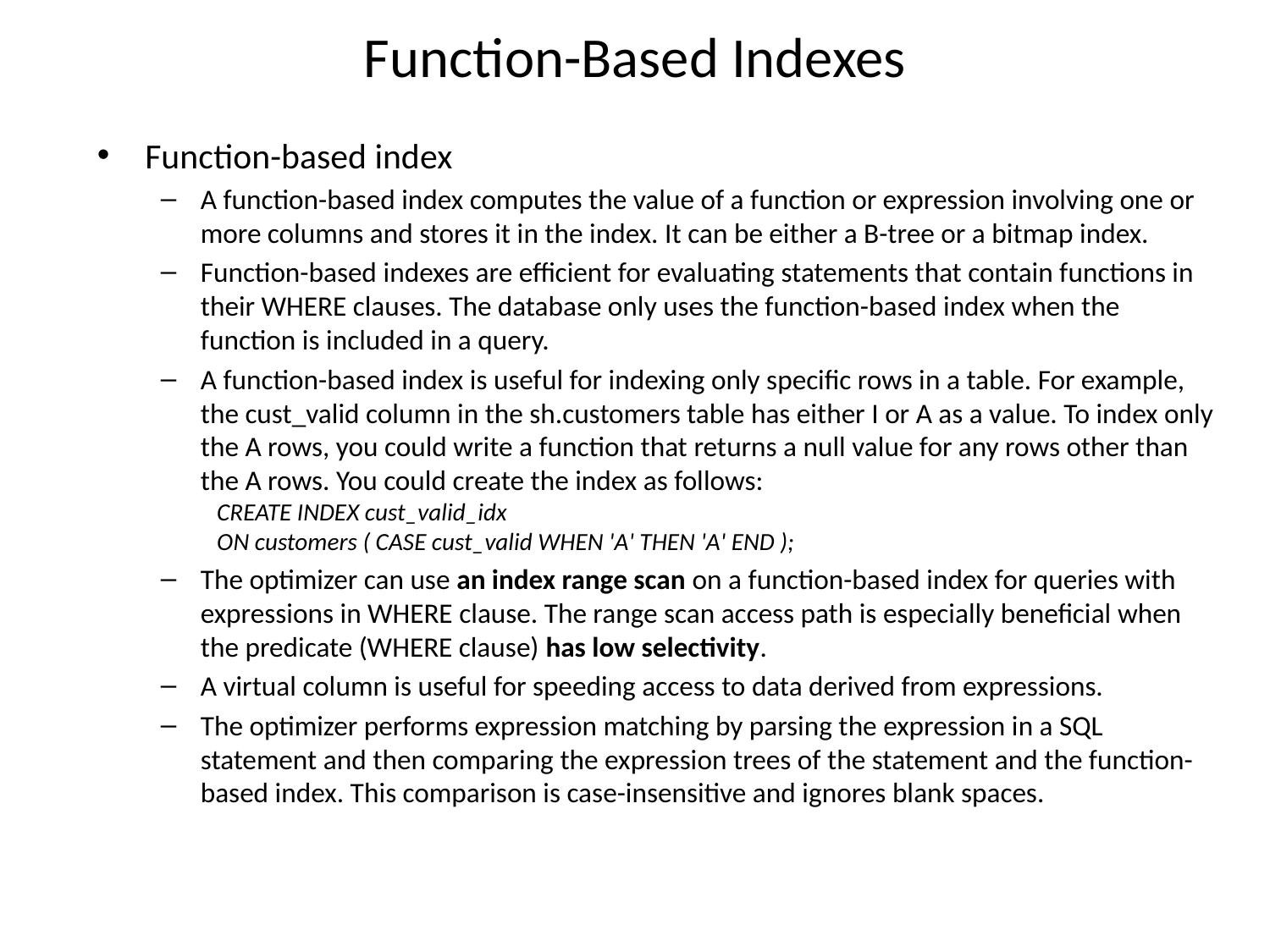

# Function-Based Indexes
Function-based index
A function-based index computes the value of a function or expression involving one or more columns and stores it in the index. It can be either a B-tree or a bitmap index.
Function-based indexes are efficient for evaluating statements that contain functions in their WHERE clauses. The database only uses the function-based index when the function is included in a query.
A function-based index is useful for indexing only specific rows in a table. For example, the cust_valid column in the sh.customers table has either I or A as a value. To index only the A rows, you could write a function that returns a null value for any rows other than the A rows. You could create the index as follows:
   CREATE INDEX cust_valid_idx
   ON customers ( CASE cust_valid WHEN 'A' THEN 'A' END );
The optimizer can use an index range scan on a function-based index for queries with expressions in WHERE clause. The range scan access path is especially beneficial when the predicate (WHERE clause) has low selectivity.
A virtual column is useful for speeding access to data derived from expressions.
The optimizer performs expression matching by parsing the expression in a SQL statement and then comparing the expression trees of the statement and the function-based index. This comparison is case-insensitive and ignores blank spaces.